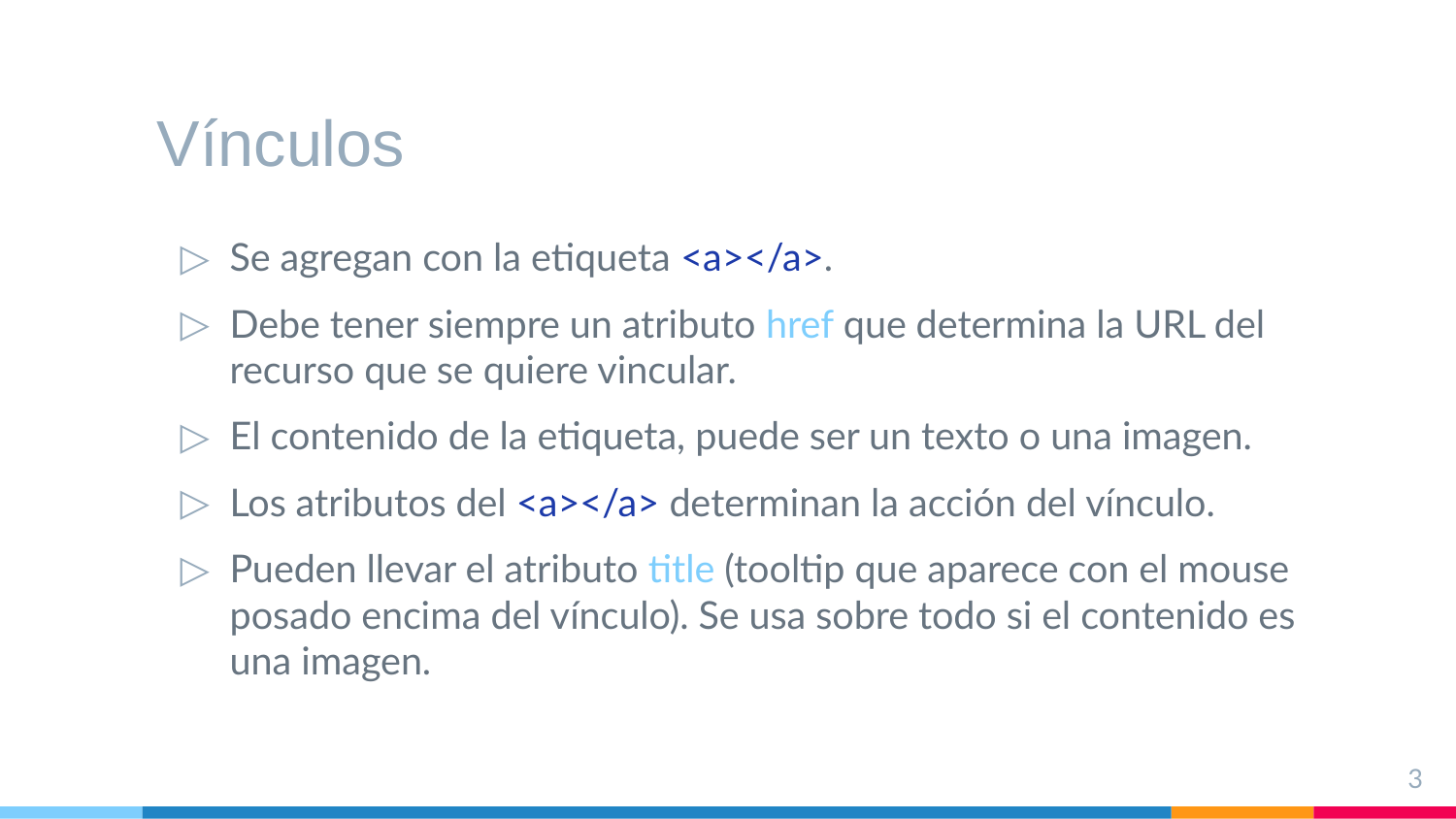

# Vínculos
Se agregan con la etiqueta <a></a>.
Debe tener siempre un atributo href que determina la URL del recurso que se quiere vincular.
El contenido de la etiqueta, puede ser un texto o una imagen.
Los atributos del <a></a> determinan la acción del vínculo.
Pueden llevar el atributo title (tooltip que aparece con el mouse posado encima del vínculo). Se usa sobre todo si el contenido es una imagen.
3